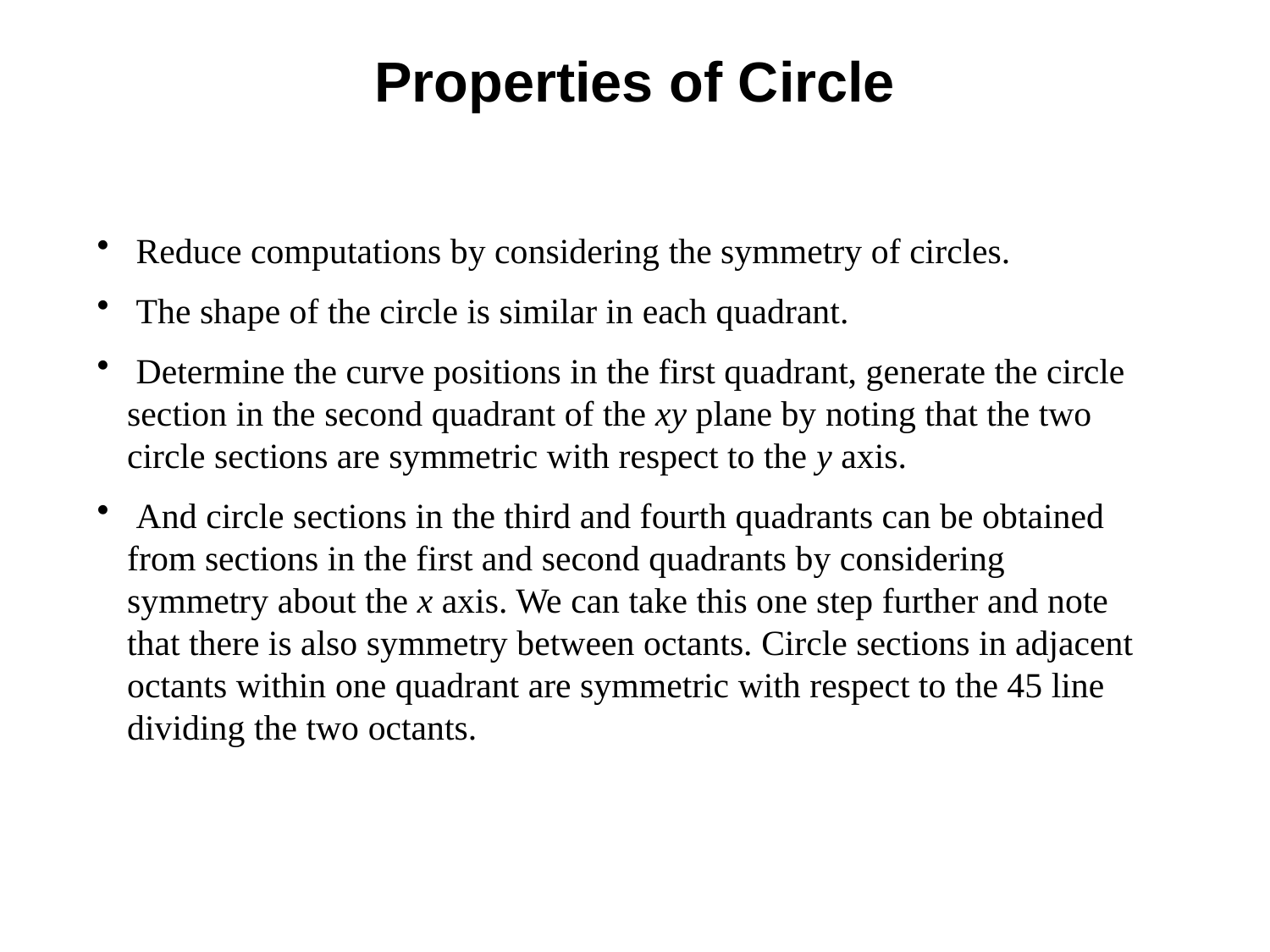

# Properties of Circle
 Reduce computations by considering the symmetry of circles.
 The shape of the circle is similar in each quadrant.
 Determine the curve positions in the first quadrant, generate the circle section in the second quadrant of the xy plane by noting that the two circle sections are symmetric with respect to the y axis.
 And circle sections in the third and fourth quadrants can be obtained from sections in the first and second quadrants by considering symmetry about the x axis. We can take this one step further and note that there is also symmetry between octants. Circle sections in adjacent octants within one quadrant are symmetric with respect to the 45 line dividing the two octants.